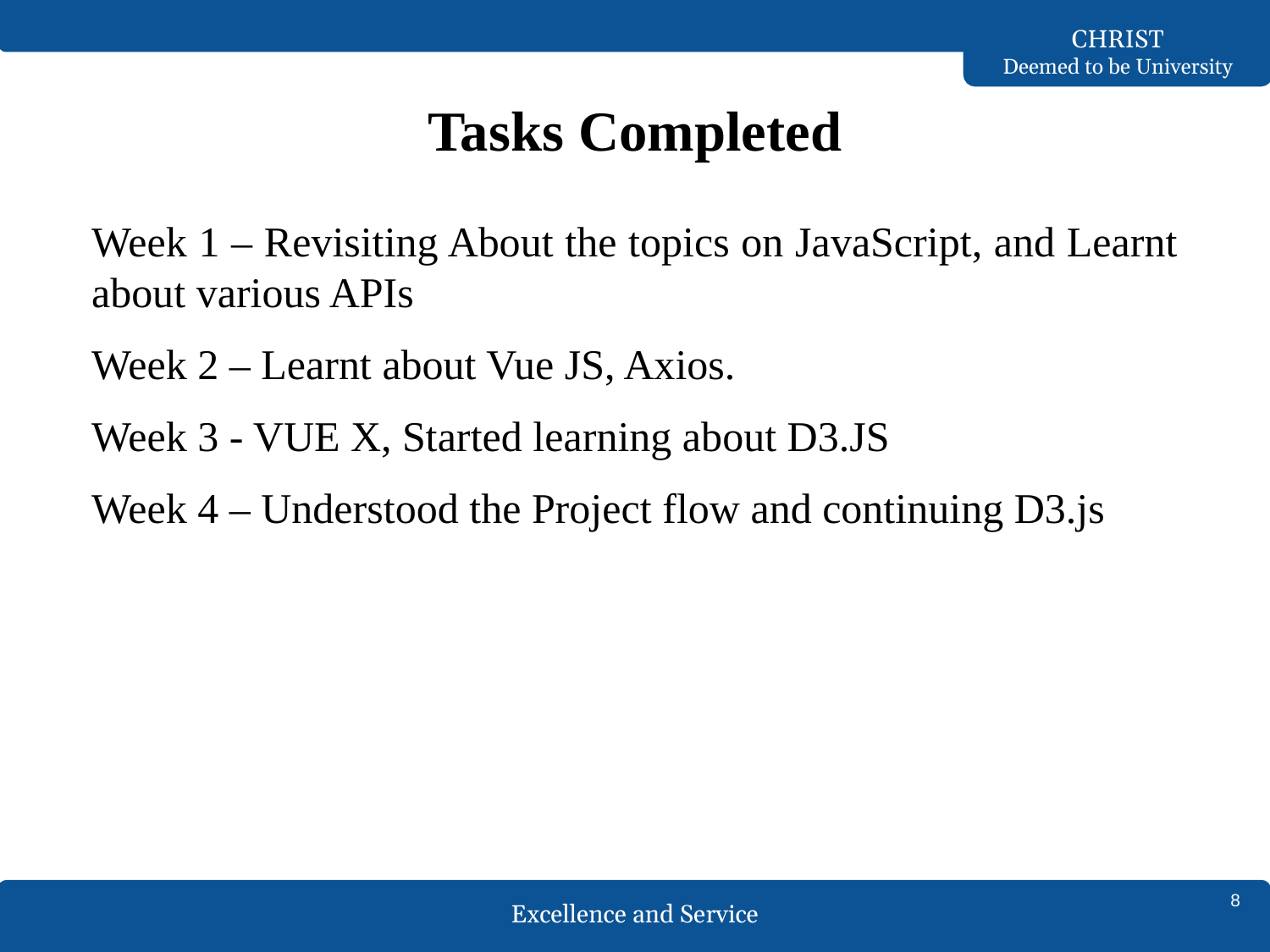

# Tasks Completed
Week 1 – Revisiting About the topics on JavaScript, and Learnt about various APIs
Week 2 – Learnt about Vue JS, Axios.
Week 3 - VUE X, Started learning about D3.JS
Week 4 – Understood the Project flow and continuing D3.js

8